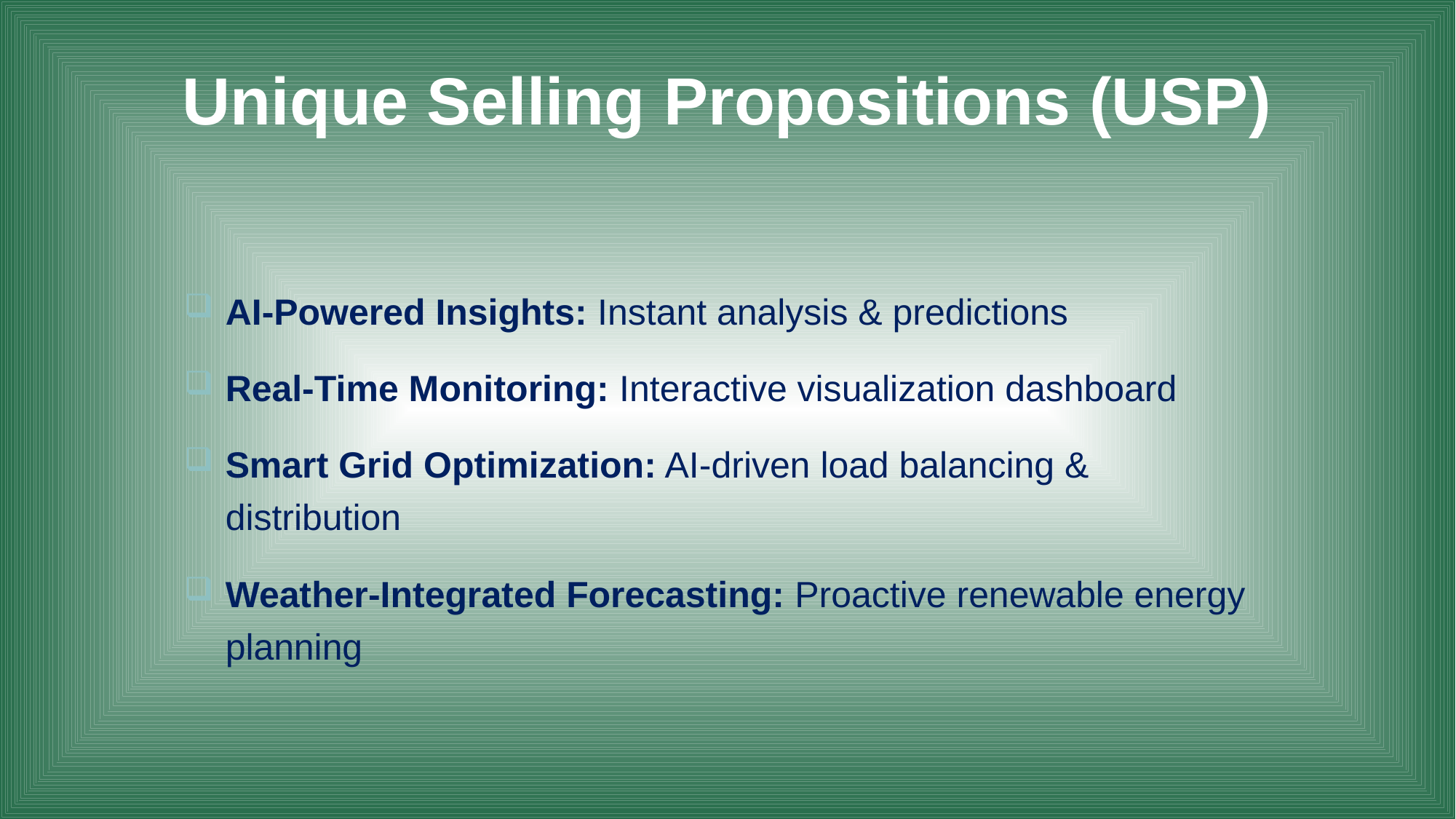

# Unique Selling Propositions (USP)
AI-Powered Insights: Instant analysis & predictions
Real-Time Monitoring: Interactive visualization dashboard
Smart Grid Optimization: AI-driven load balancing & distribution
Weather-Integrated Forecasting: Proactive renewable energy planning